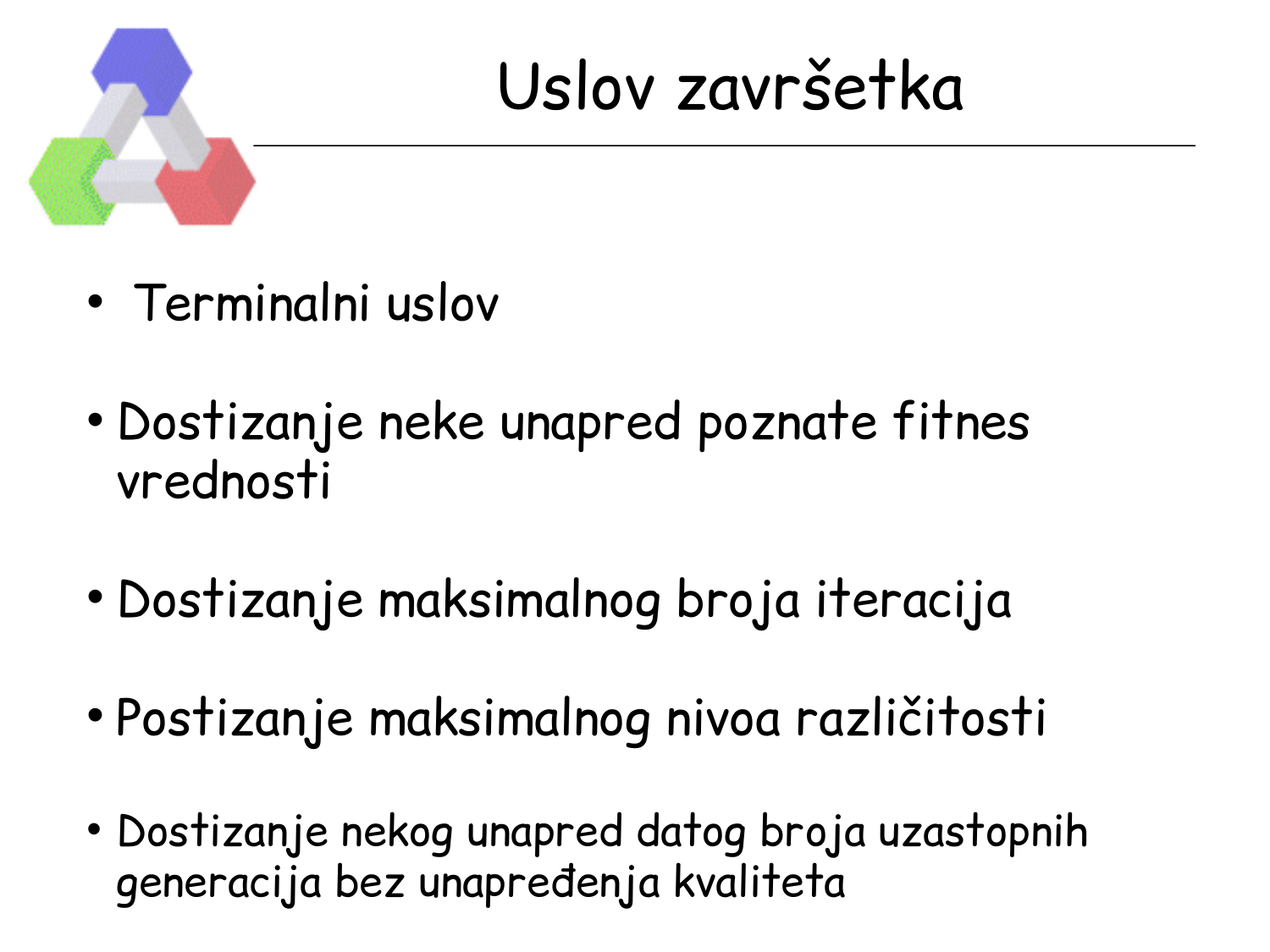

# Uslov završetka
 Terminalni uslov

Dostizanje neke unapred poznate fitnes vrednosti

Dostizanje maksimalnog broja iteracija

Postizanje maksimalnog nivoa različitosti

Dostizanje nekog unapred datog broja uzastopnih generacija bez unapređenja kvaliteta